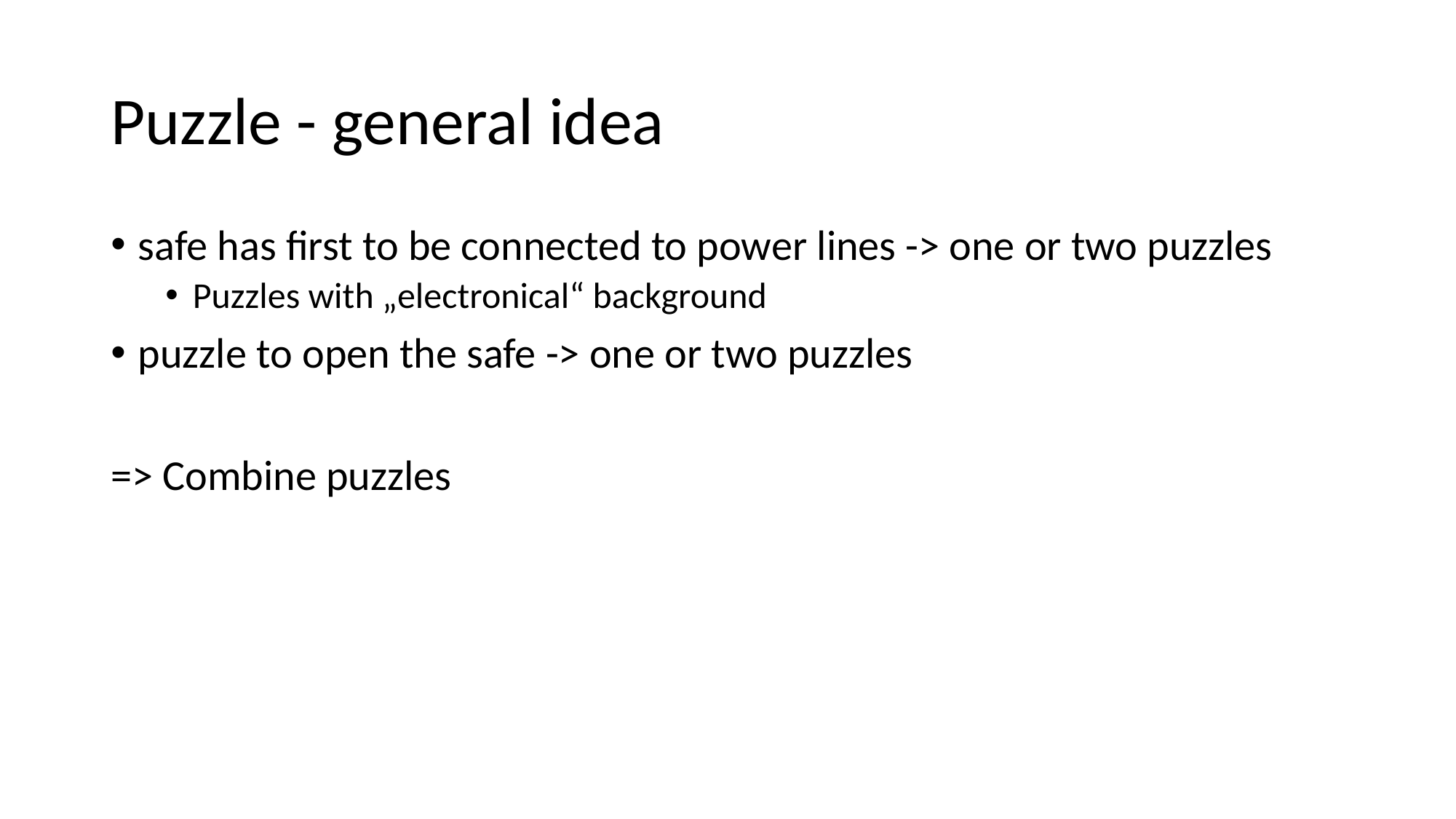

# Puzzle - general idea
safe has first to be connected to power lines -> one or two puzzles
Puzzles with „electronical“ background
puzzle to open the safe -> one or two puzzles

=> Combine puzzles